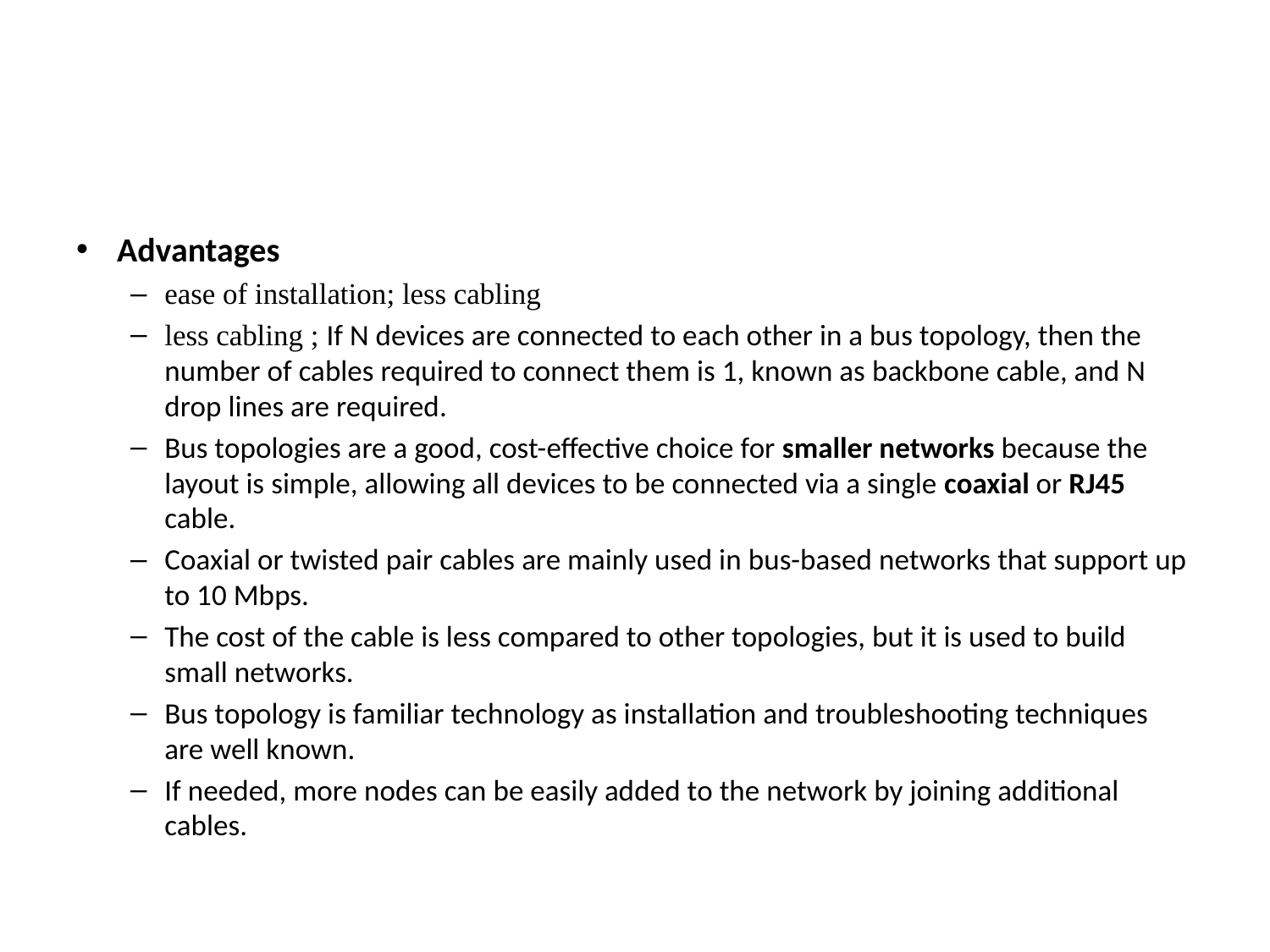

#
Advantages
ease of installation; less cabling
less cabling ; If N devices are connected to each other in a bus topology, then the number of cables required to connect them is 1, known as backbone cable, and N drop lines are required.
Bus topologies are a good, cost-effective choice for smaller networks because the layout is simple, allowing all devices to be connected via a single coaxial or RJ45 cable.
Coaxial or twisted pair cables are mainly used in bus-based networks that support up to 10 Mbps.
The cost of the cable is less compared to other topologies, but it is used to build small networks.
Bus topology is familiar technology as installation and troubleshooting techniques are well known.
If needed, more nodes can be easily added to the network by joining additional cables.